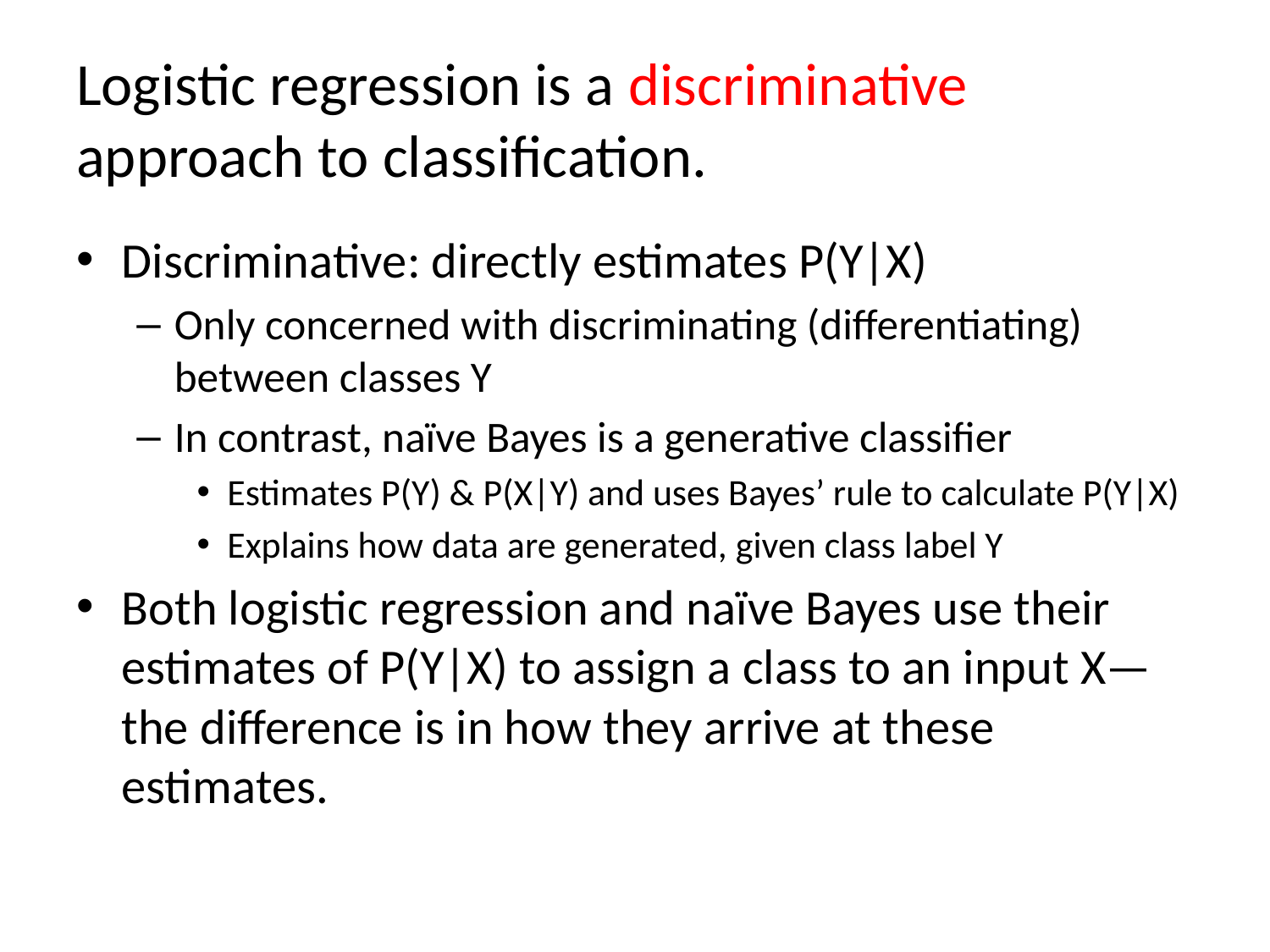

# Logistic regression is a discriminative approach to classification.
Discriminative: directly estimates P(Y|X)
Only concerned with discriminating (differentiating) between classes Y
In contrast, naïve Bayes is a generative classifier
Estimates P(Y) & P(X|Y) and uses Bayes’ rule to calculate P(Y|X)
Explains how data are generated, given class label Y
Both logistic regression and naïve Bayes use their estimates of P(Y|X) to assign a class to an input X—the difference is in how they arrive at these estimates.